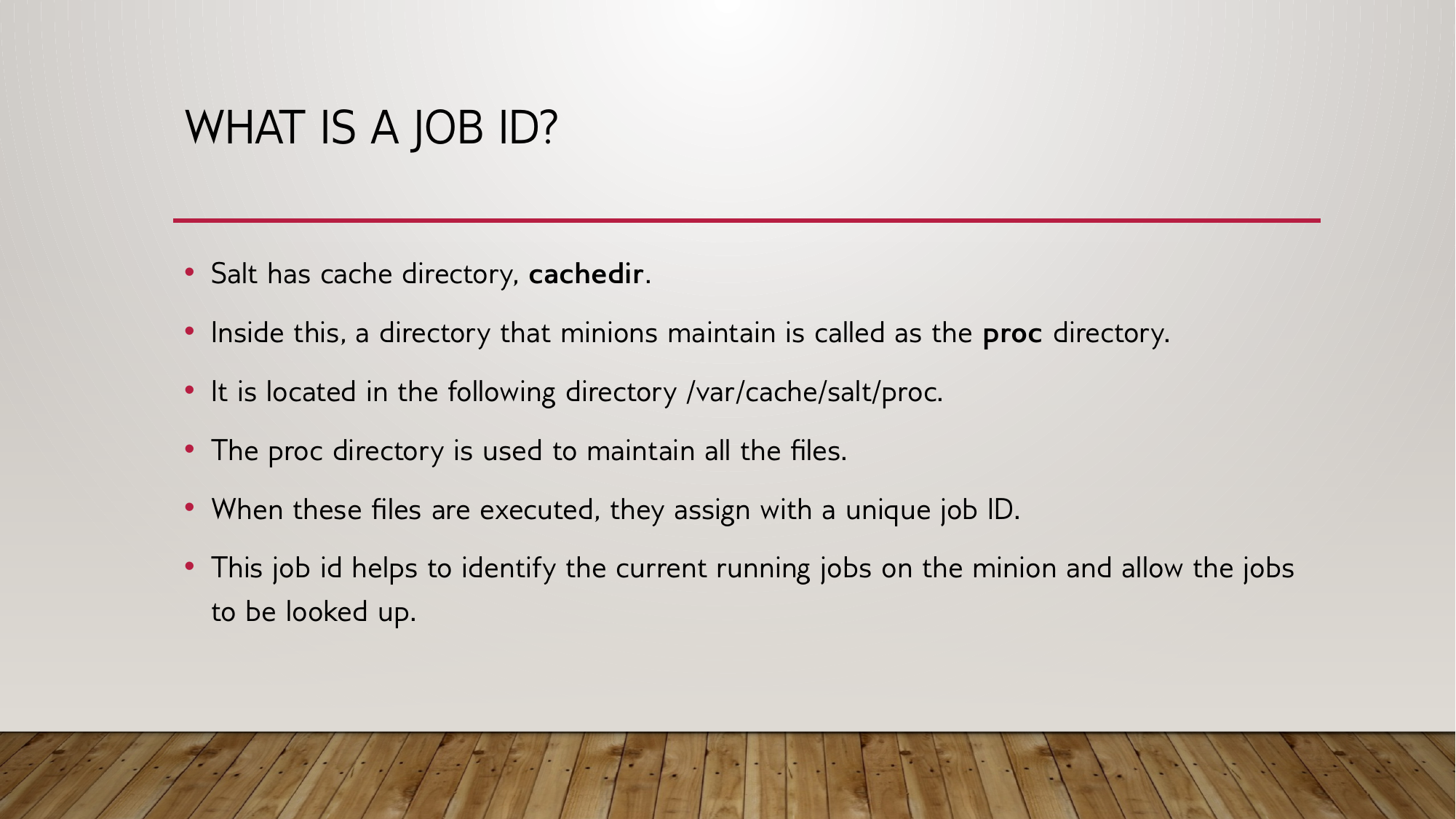

# What is a Job ID?
Salt has cache directory, cachedir.
Inside this, a directory that minions maintain is called as the proc directory.
It is located in the following directory /var/cache/salt/proc.
The proc directory is used to maintain all the files.
When these files are executed, they assign with a unique job ID.
This job id helps to identify the current running jobs on the minion and allow the jobs to be looked up.